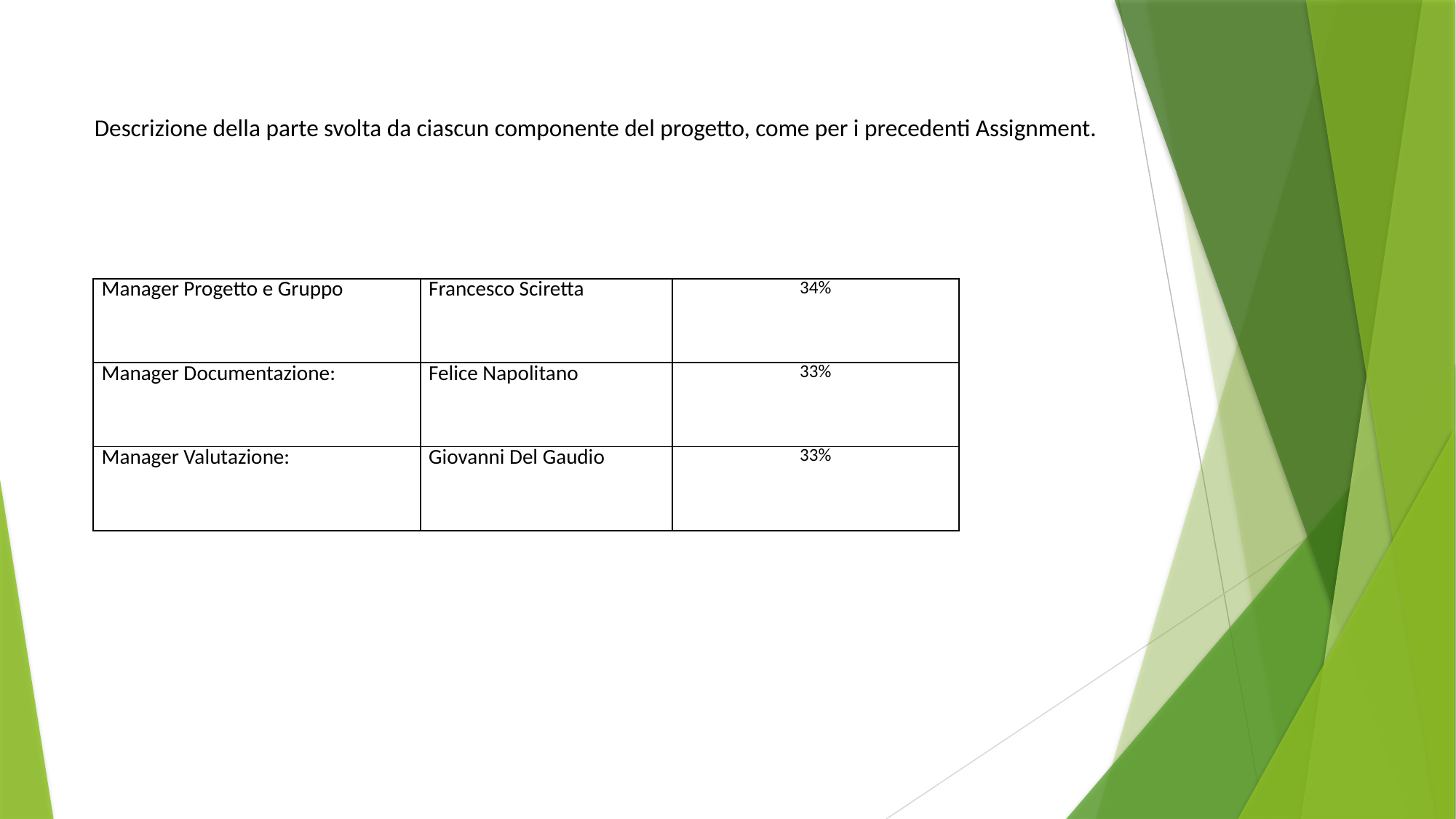

Descrizione della parte svolta da ciascun componente del progetto, come per i precedenti Assignment.

| Manager Progetto e Gruppo | Francesco Sciretta | 34% |
| --- | --- | --- |
| Manager Documentazione: | Felice Napolitano | 33% |
| Manager Valutazione: | Giovanni Del Gaudio | 33% |